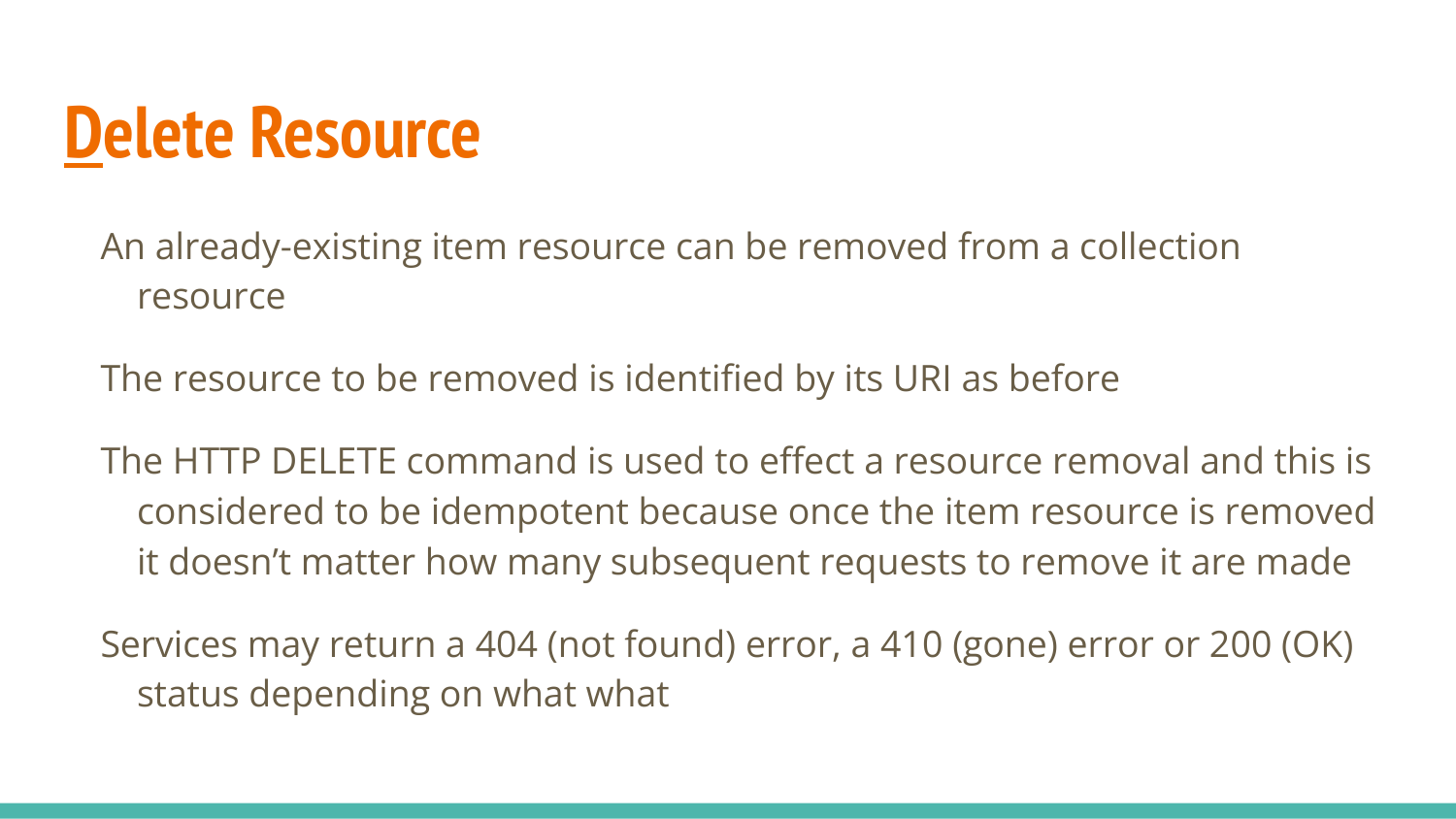

# Delete Resource
An already-existing item resource can be removed from a collection resource
The resource to be removed is identified by its URI as before
The HTTP DELETE command is used to effect a resource removal and this is considered to be idempotent because once the item resource is removed it doesn’t matter how many subsequent requests to remove it are made
Services may return a 404 (not found) error, a 410 (gone) error or 200 (OK) status depending on what what